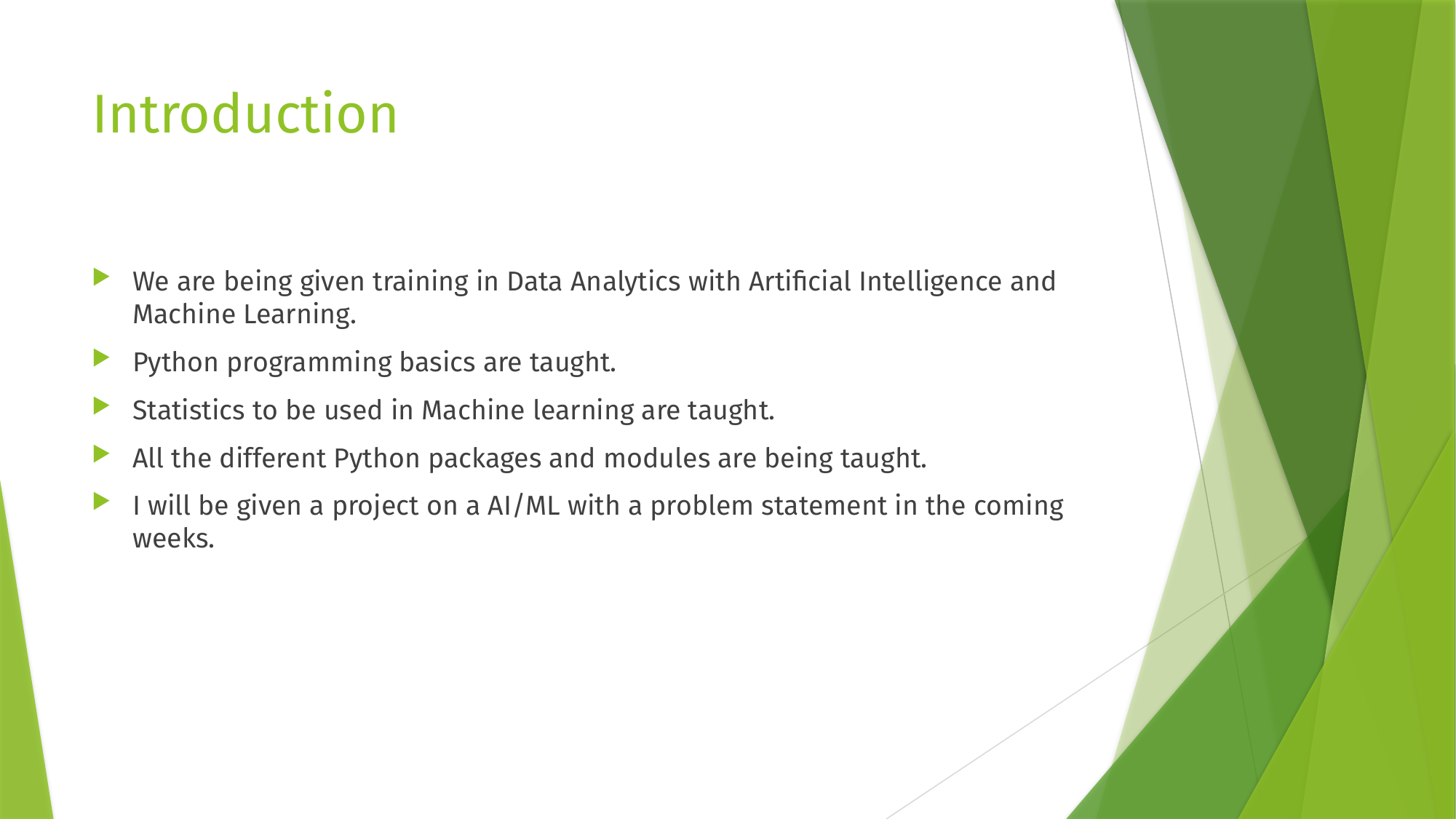

# Introduction
We are being given training in Data Analytics with Artificial Intelligence and Machine Learning.
Python programming basics are taught.
Statistics to be used in Machine learning are taught.
All the different Python packages and modules are being taught.
I will be given a project on a AI/ML with a problem statement in the coming weeks.